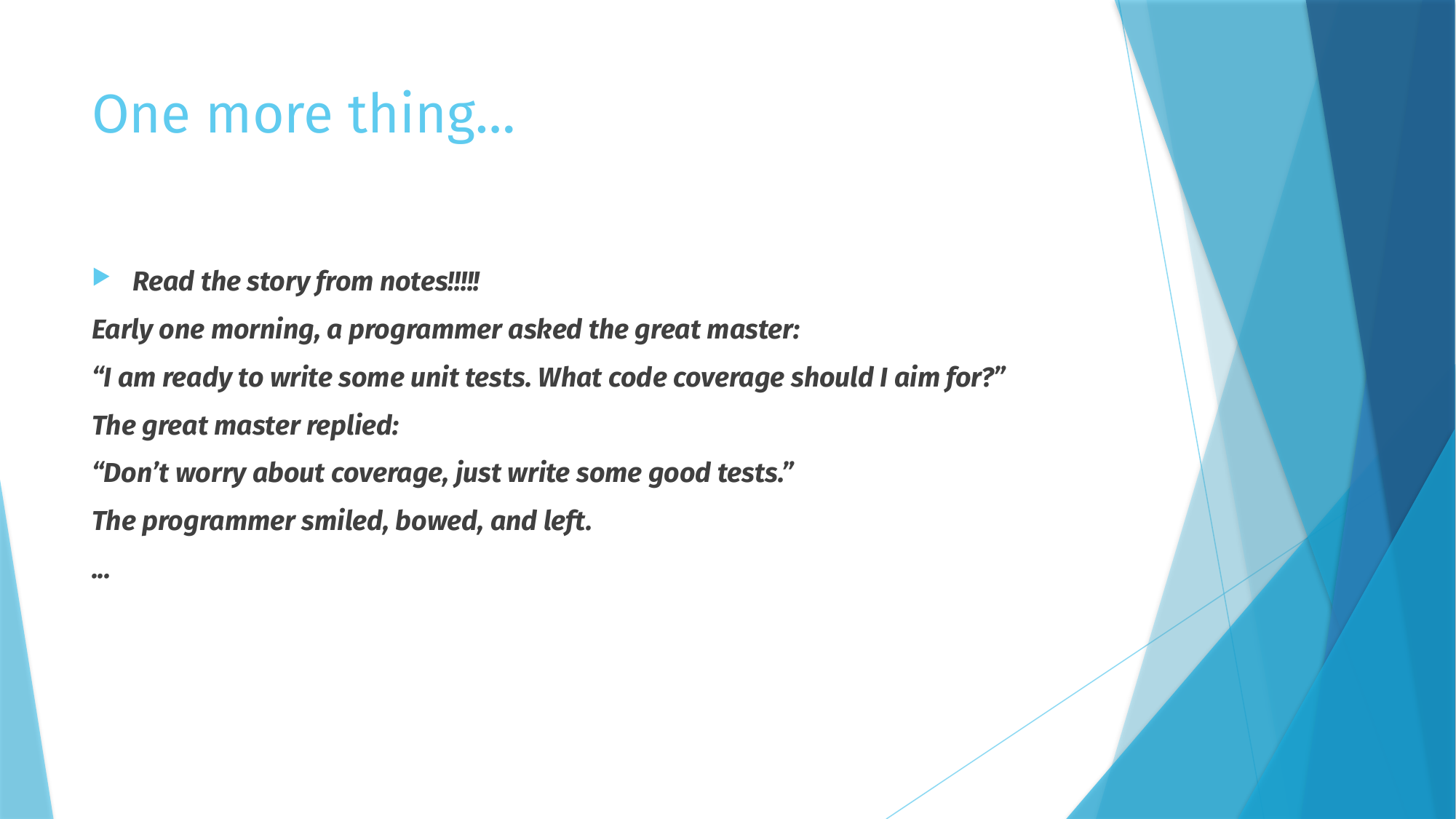

# One more thing…
Read the story from notes!!!!!
Early one morning, a programmer asked the great master:
“I am ready to write some unit tests. What code coverage should I aim for?”
The great master replied:
“Don’t worry about coverage, just write some good tests.”
The programmer smiled, bowed, and left.
...